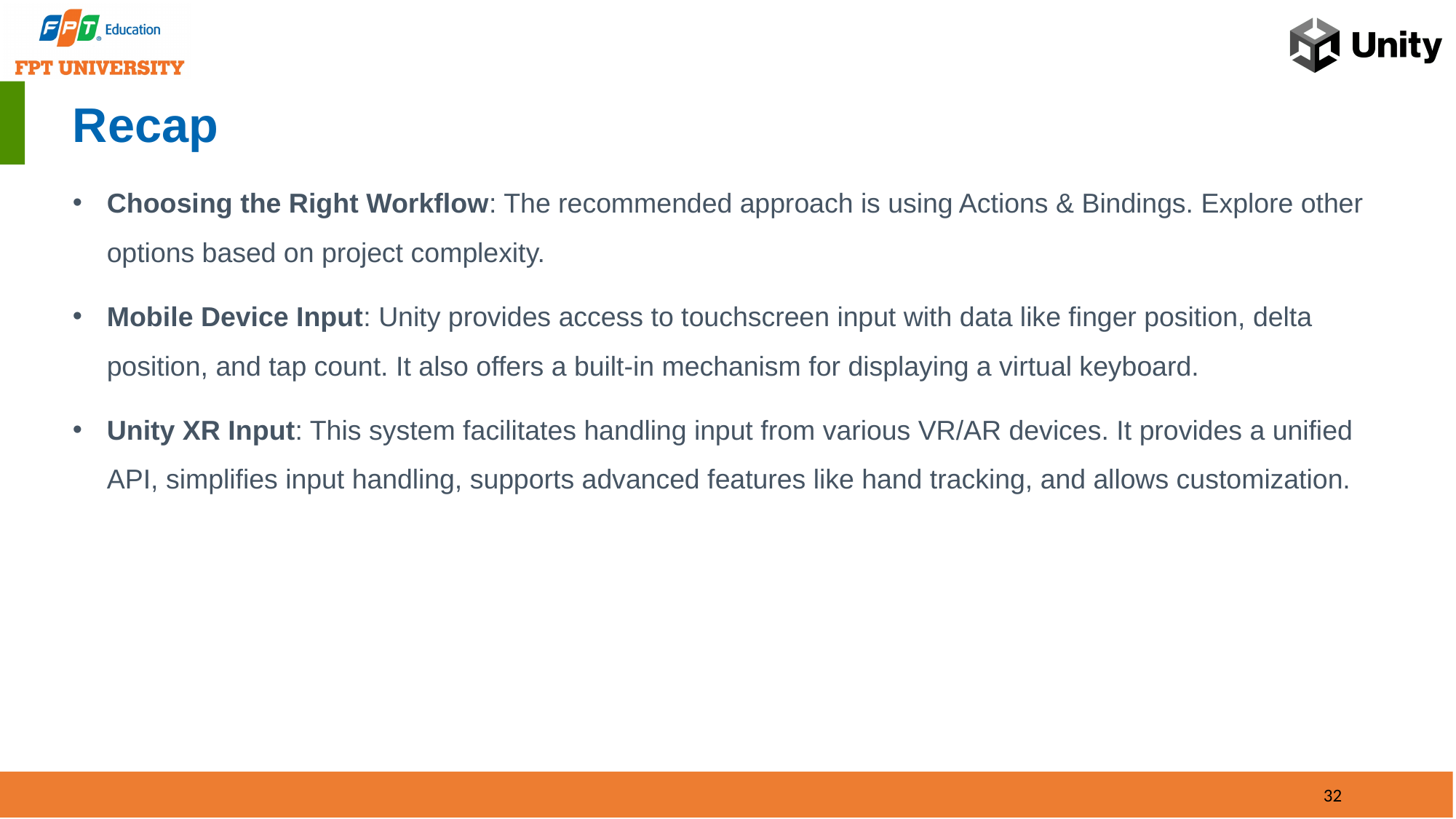

# Recap
Choosing the Right Workflow: The recommended approach is using Actions & Bindings. Explore other options based on project complexity.
Mobile Device Input: Unity provides access to touchscreen input with data like finger position, delta position, and tap count. It also offers a built-in mechanism for displaying a virtual keyboard.
Unity XR Input: This system facilitates handling input from various VR/AR devices. It provides a unified API, simplifies input handling, supports advanced features like hand tracking, and allows customization.
32